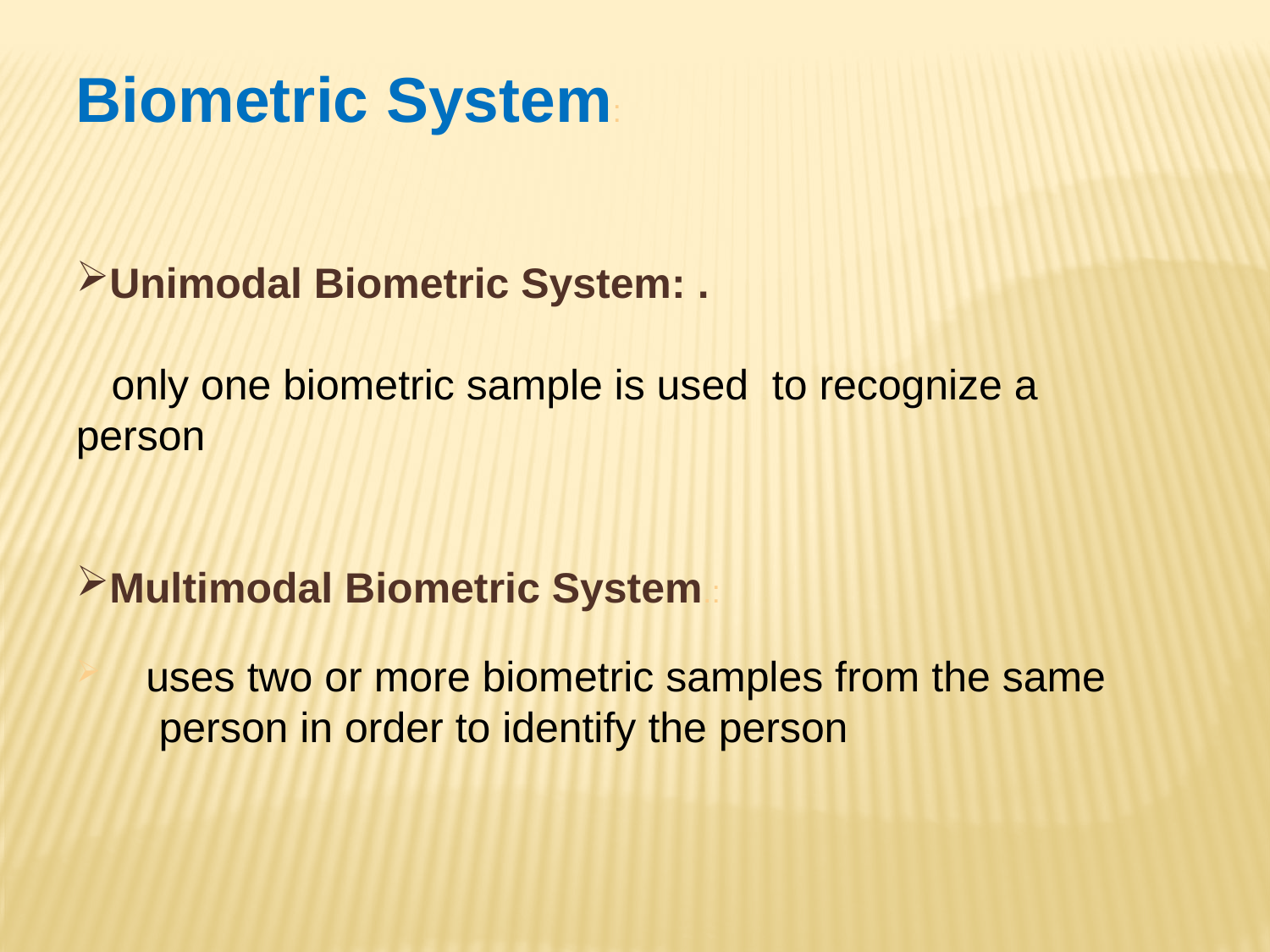

Biometric System:

Unimodal Biometric System: .

   only one biometric sample is used  to recognize a person

Multimodal Biometric System.:

     uses two or more biometric samples from the same
       person in order to identify the person